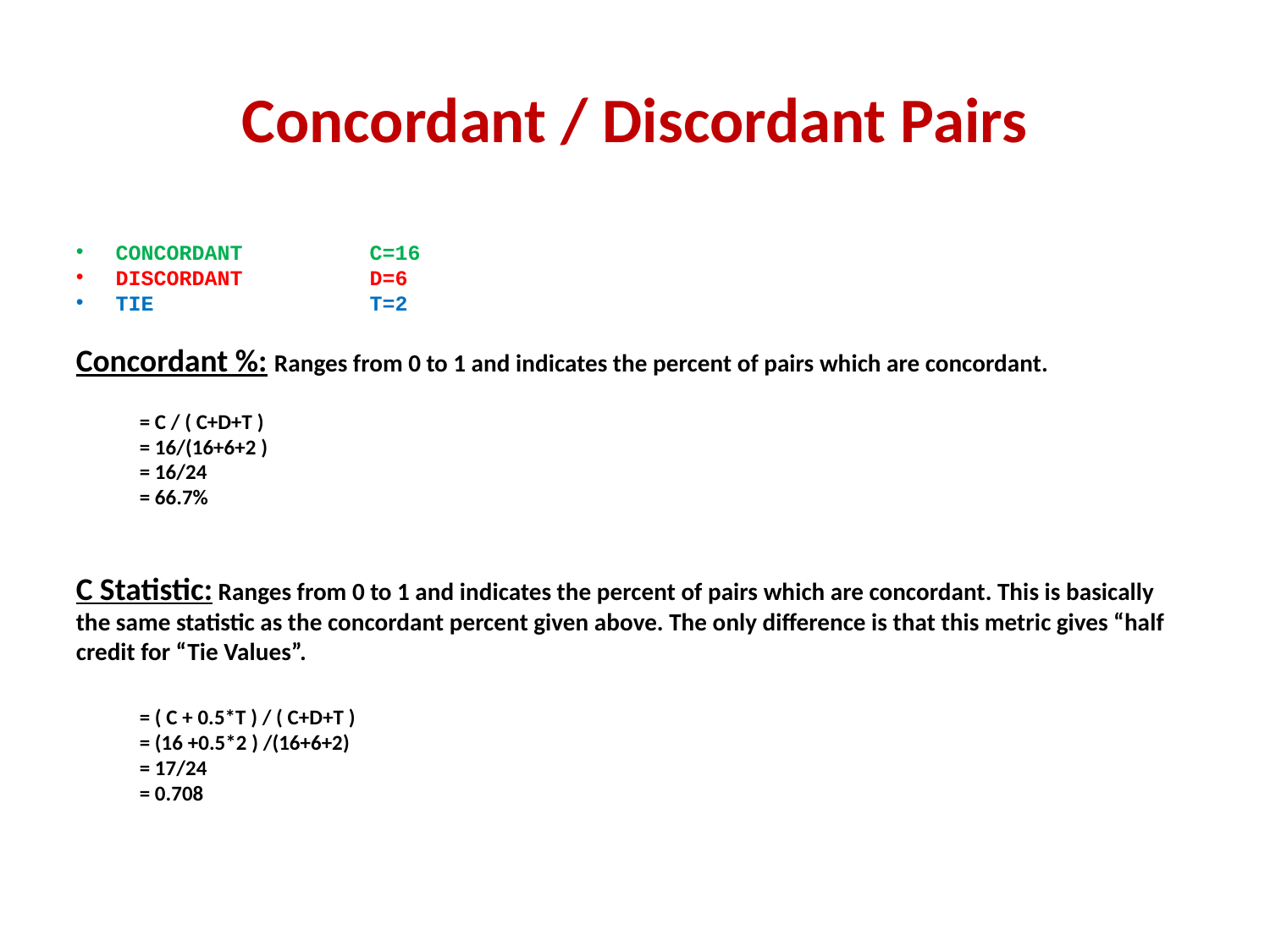

# Concordant / Discordant Pairs
CONCORDANT	C=16
DISCORDANT	D=6
TIE		T=2

Concordant %: Ranges from 0 to 1 and indicates the percent of pairs which are concordant.

= C / ( C+D+T )
= 16/(16+6+2 )
= 16/24
= 66.7%

C Statistic: Ranges from 0 to 1 and indicates the percent of pairs which are concordant. This is basically the same statistic as the concordant percent given above. The only difference is that this metric gives “half credit for “Tie Values”.

= ( C + 0.5*T ) / ( C+D+T )
= (16 +0.5*2 ) /(16+6+2)
= 17/24
= 0.708